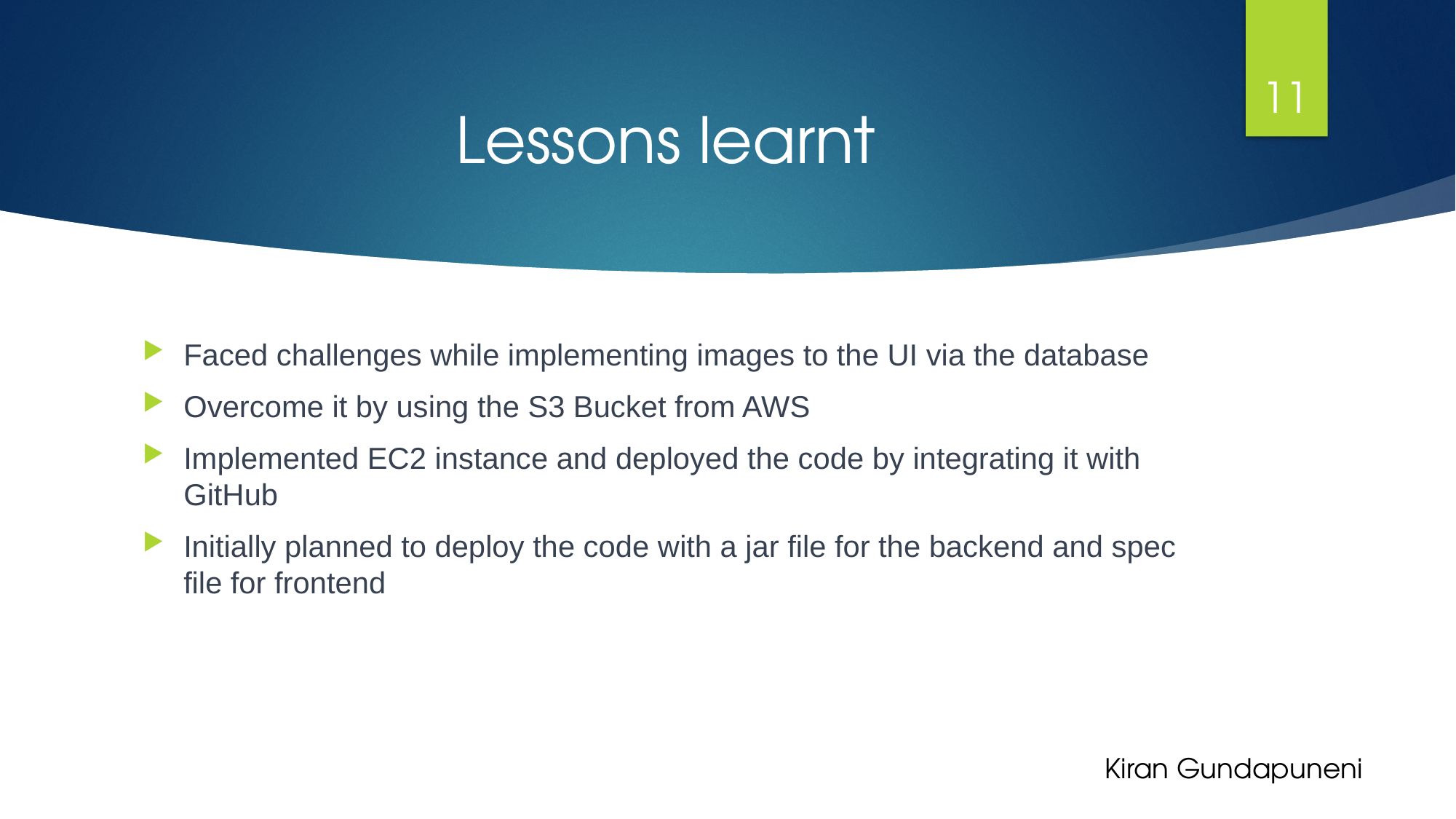

11
# Lessons learnt

Faced challenges while implementing images to the UI via the database
Overcome it by using the S3 Bucket from AWS
Implemented EC2 instance and deployed the code by integrating it with GitHub
Initially planned to deploy the code with a jar file for the backend and spec file for frontend

Kiran Gundapuneni